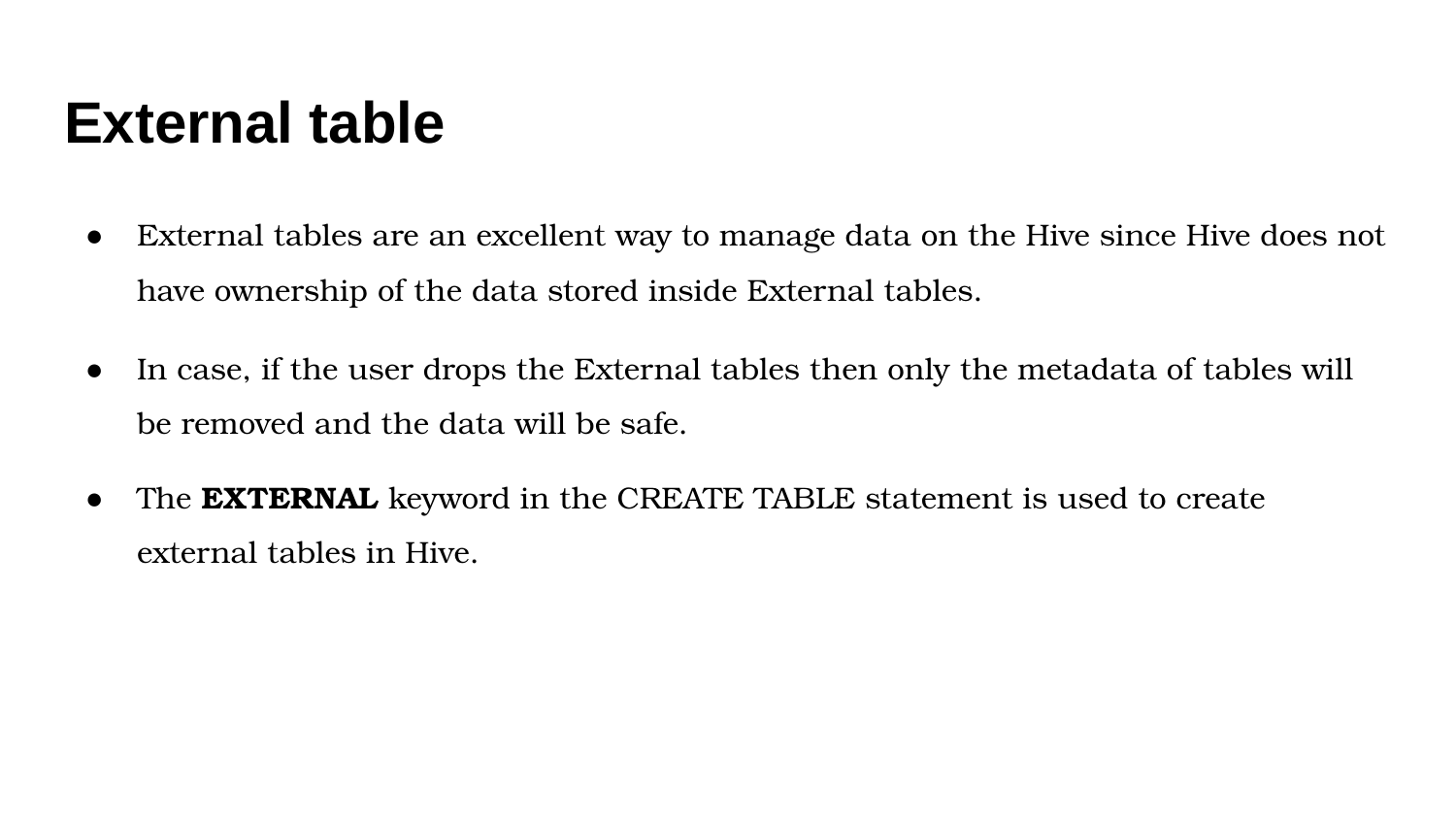

# External table

External tables are an excellent way to manage data on the Hive since Hive does not have ownership of the data stored inside External tables.
In case, if the user drops the External tables then only the metadata of tables will be removed and the data will be safe.
The EXTERNAL keyword in the CREATE TABLE statement is used to create external tables in Hive.